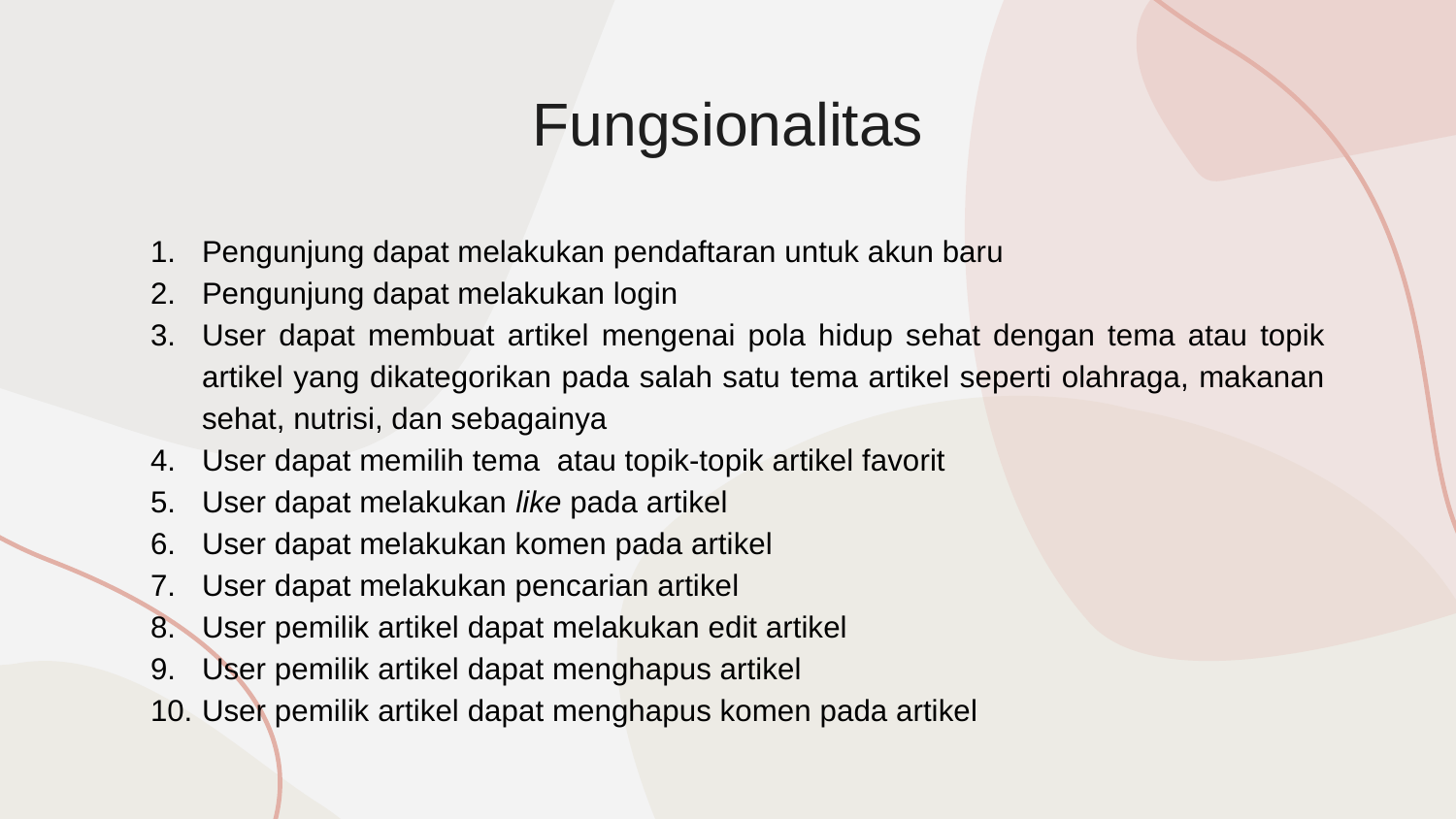

# Fungsionalitas
Pengunjung dapat melakukan pendaftaran untuk akun baru
Pengunjung dapat melakukan login
User dapat membuat artikel mengenai pola hidup sehat dengan tema atau topik artikel yang dikategorikan pada salah satu tema artikel seperti olahraga, makanan sehat, nutrisi, dan sebagainya
User dapat memilih tema  atau topik-topik artikel favorit
User dapat melakukan like pada artikel
User dapat melakukan komen pada artikel
User dapat melakukan pencarian artikel
User pemilik artikel dapat melakukan edit artikel
User pemilik artikel dapat menghapus artikel
User pemilik artikel dapat menghapus komen pada artikel